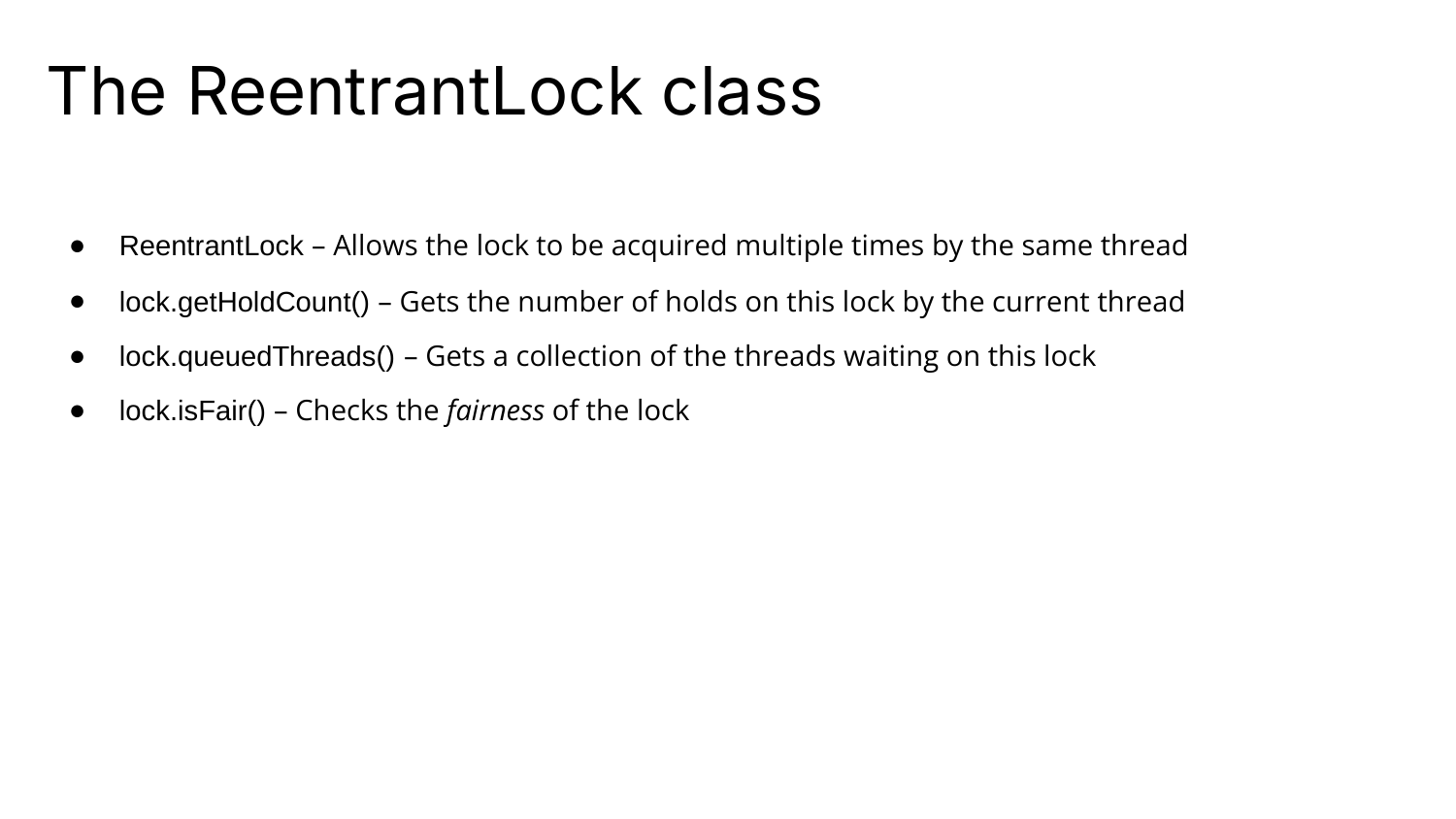

# The ReentrantLock class
ReentrantLock – Allows the lock to be acquired multiple times by the same thread
lock.getHoldCount() – Gets the number of holds on this lock by the current thread
lock.queuedThreads() – Gets a collection of the threads waiting on this lock
lock.isFair() – Checks the fairness of the lock